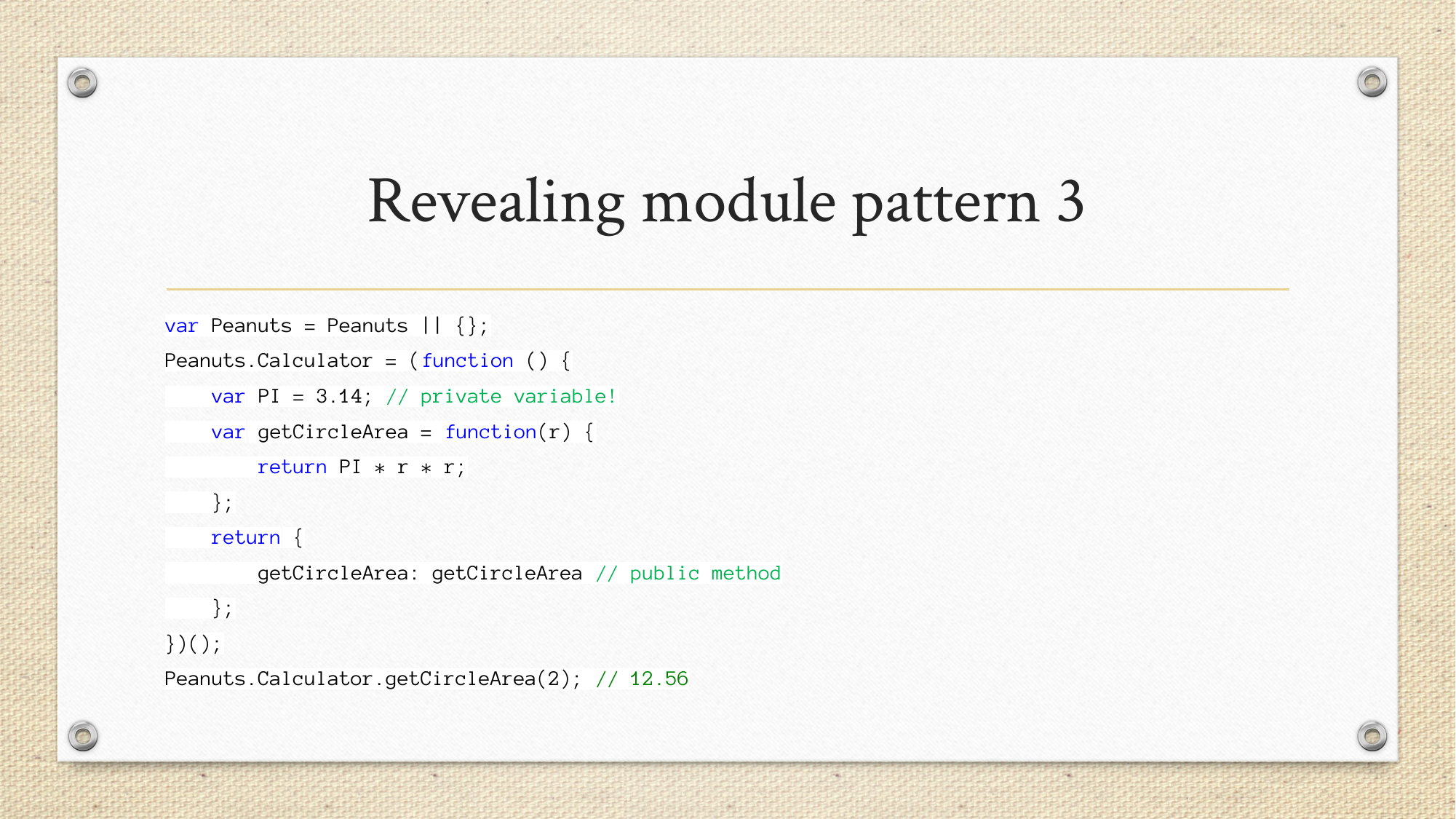

# Revealing module pattern 3
var Peanuts = Peanuts || {};
Peanuts.Calculator = (function () {
    var PI = 3.14; // private variable!
    var getCircleArea = function(r) {
        return PI * r * r;
    };
    return {
        getCircleArea: getCircleArea // public method
    };
})();
Peanuts.Calculator.getCircleArea(2); // 12.56